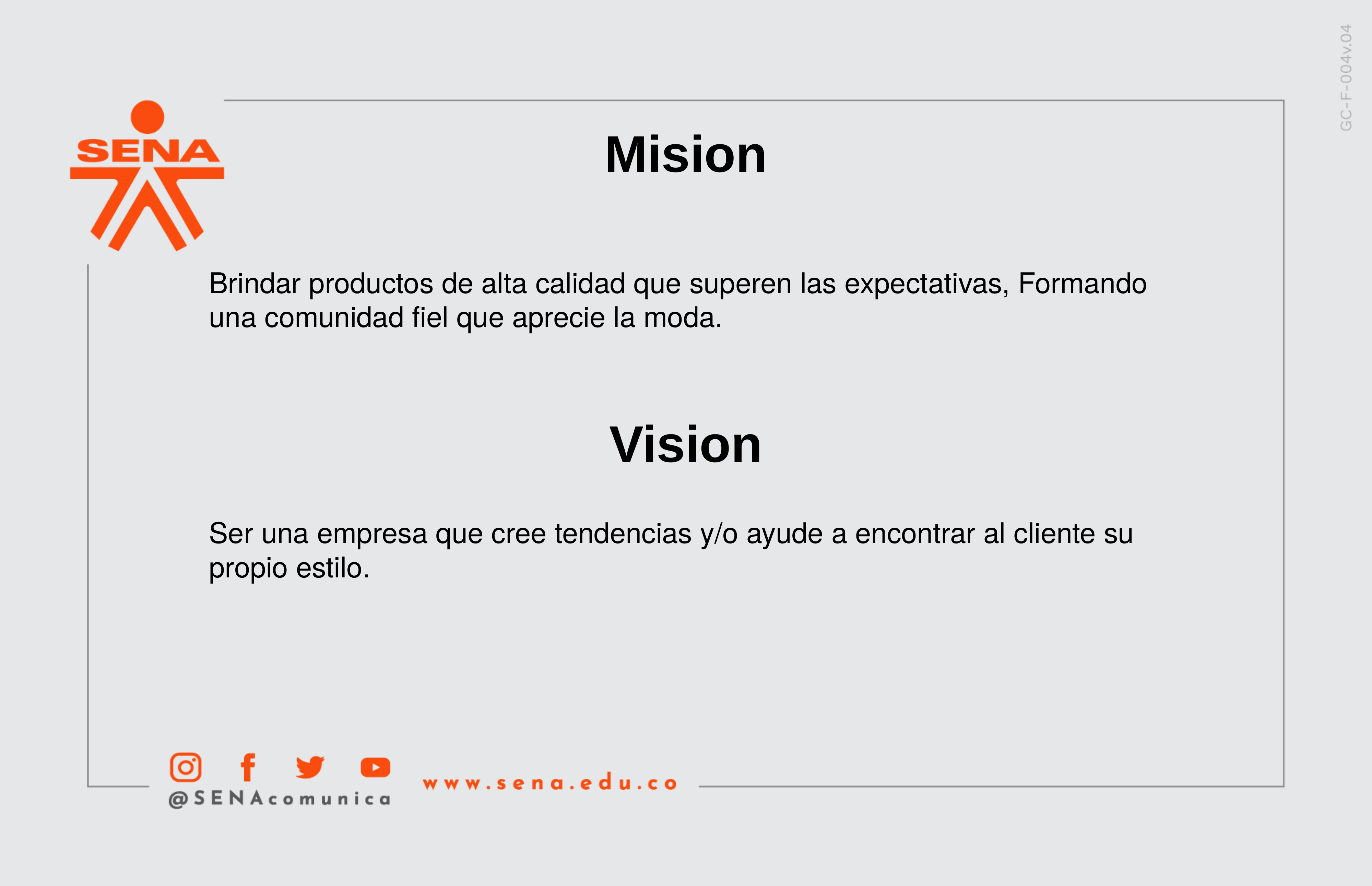

Mision

Brindar productos de alta calidad que superen las expectativas, Formando una comunidad fiel que aprecie la moda.
Vision
Ser una empresa que cree tendencias y/o ayude a encontrar al cliente su propio estilo.